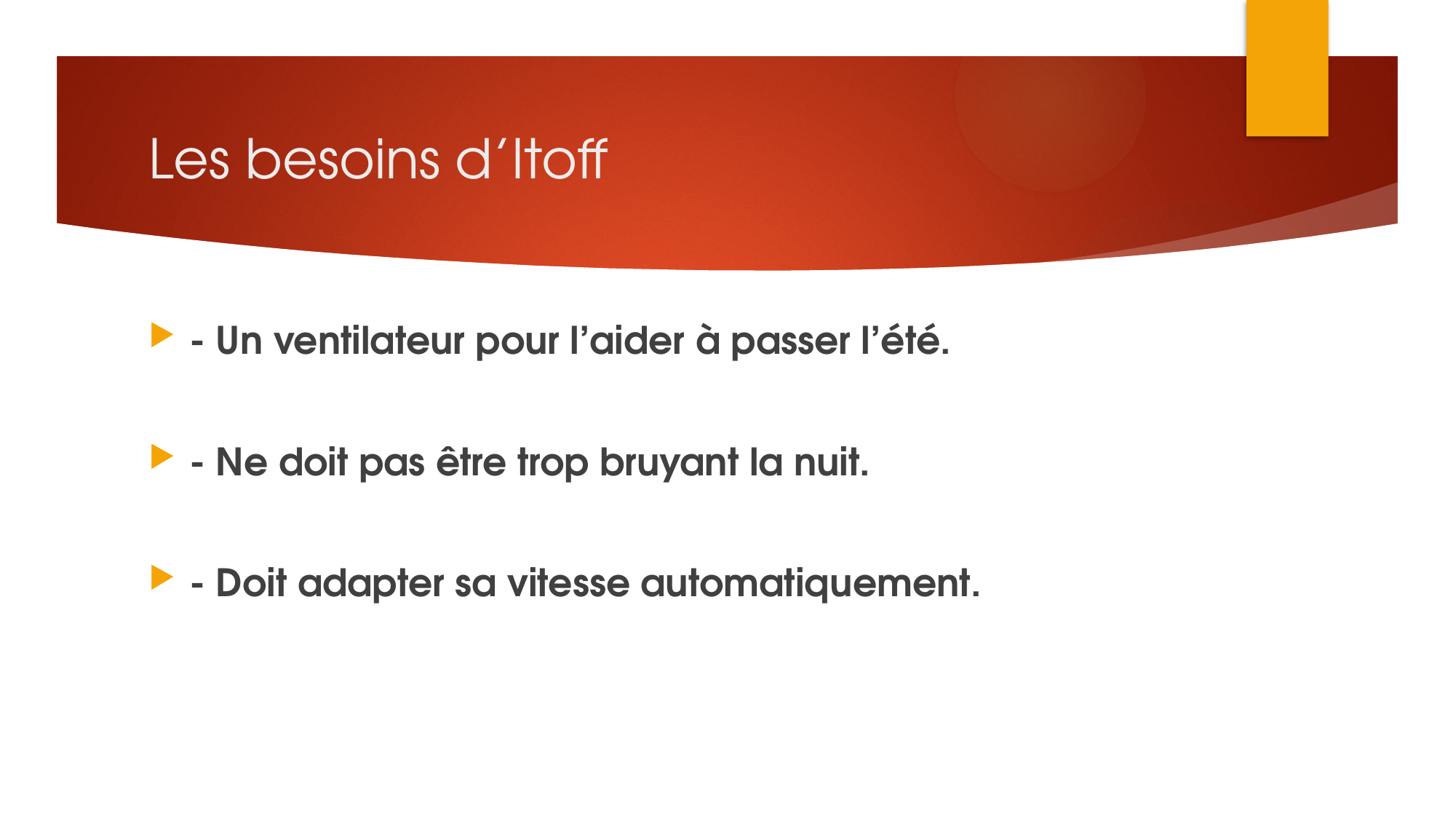

# Les besoins d’Itoff
- Un ventilateur pour l’aider à passer l’été.

- Ne doit pas être trop bruyant la nuit.

- Doit adapter sa vitesse automatiquement.